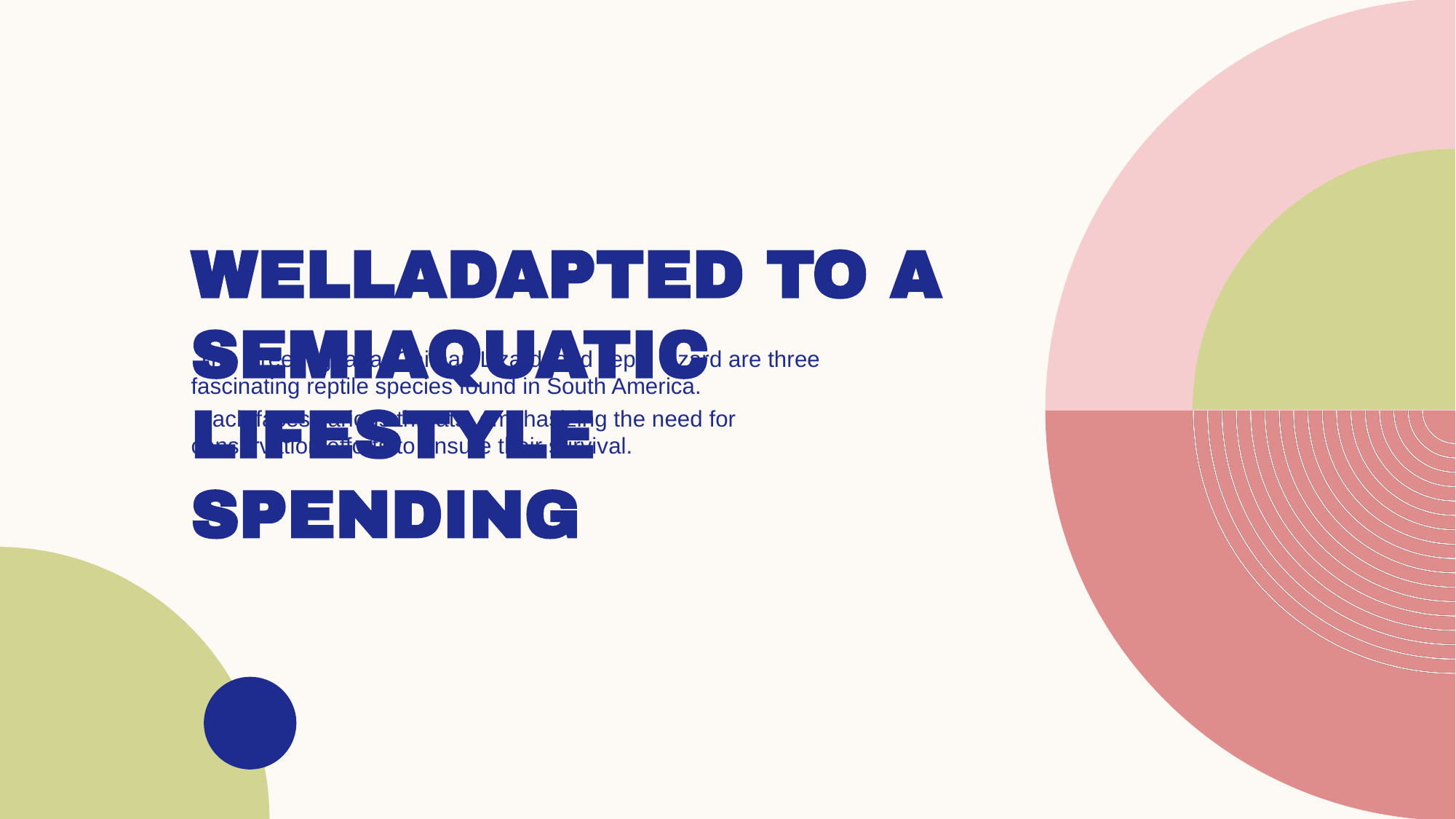

# welladapted to a semiaquatic lifestyle spending
 The Green Iguana, Caiman Lizard, and Tepui Lizard are three fascinating reptile species found in South America.
 Each faces various threats, emphasizing the need for conservation efforts to ensure their survival.